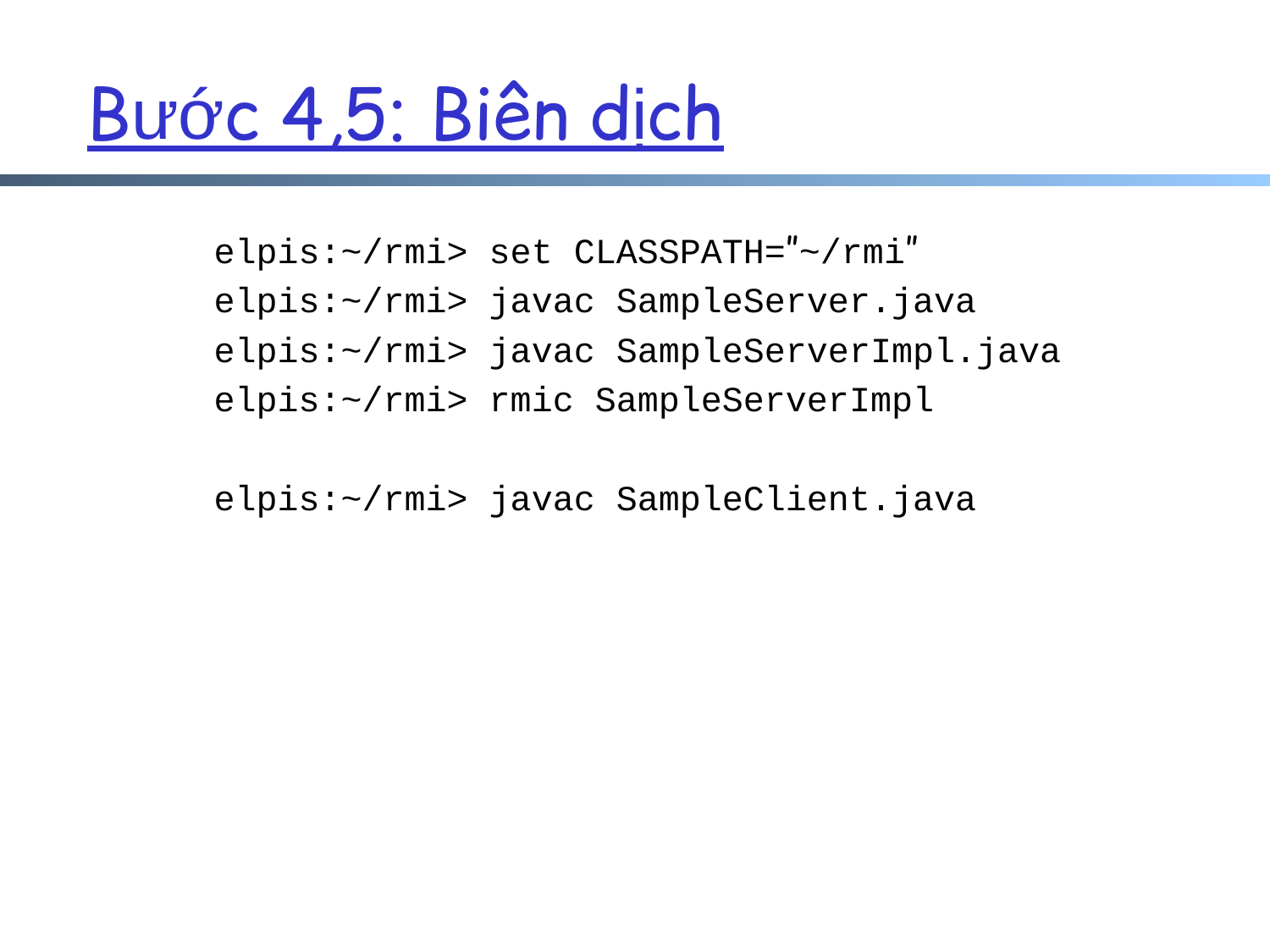

# Bước 4,5: Biên dịch
elpis:~/rmi> set CLASSPATH=”~/rmi”
elpis:~/rmi> javac SampleServer.java
elpis:~/rmi> javac SampleServerImpl.java
elpis:~/rmi> rmic SampleServerImpl

elpis:~/rmi> javac SampleClient.java